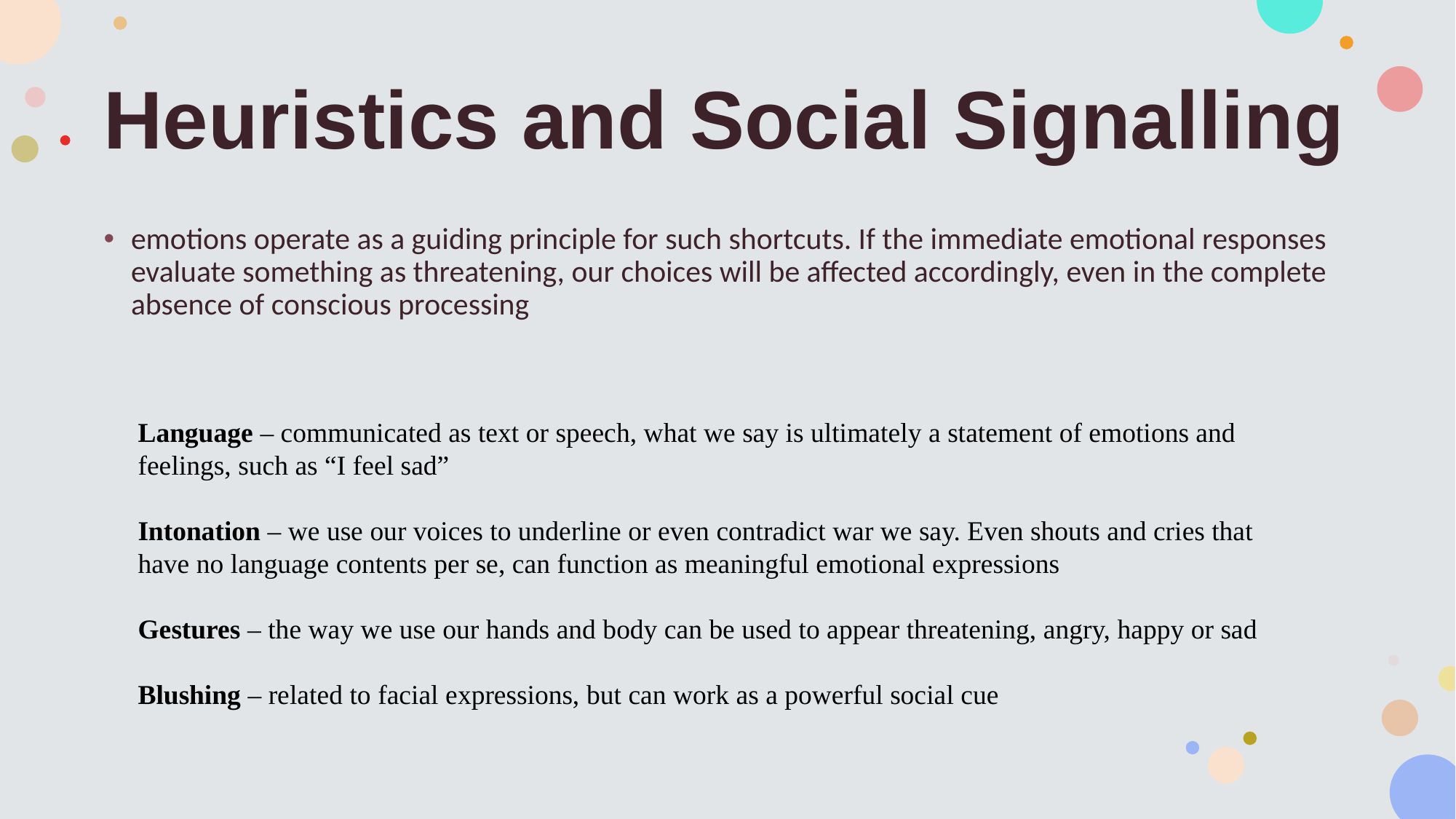

# Heuristics and Social Signalling
emotions operate as a guiding principle for such shortcuts. If the immediate emotional responses evaluate something as threatening, our choices will be affected accordingly, even in the complete absence of conscious processing

Language – communicated as text or speech, what we say is ultimately a statement of emotions and feelings, such as “I feel sad”

Intonation – we use our voices to underline or even contradict war we say. Even shouts and cries that have no language contents per se, can function as meaningful emotional expressions
Gestures – the way we use our hands and body can be used to appear threatening, angry, happy or sad
Blushing – related to facial expressions, but can work as a powerful social cue